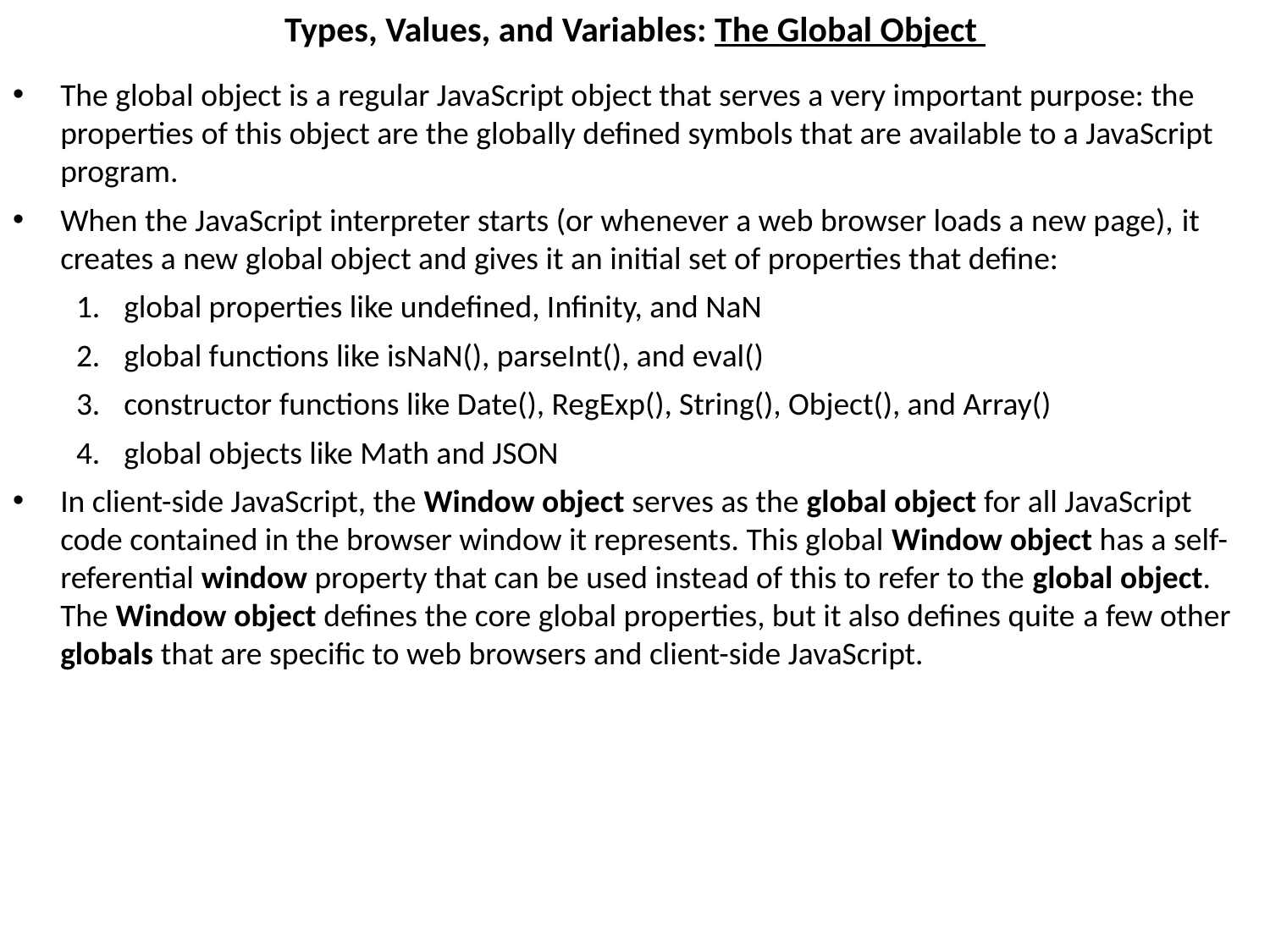

Types, Values, and Variables: The Global Object
The global object is a regular JavaScript object that serves a very important purpose: the properties of this object are the globally defined symbols that are available to a JavaScript program.
When the JavaScript interpreter starts (or whenever a web browser loads a new page), it creates a new global object and gives it an initial set of properties that define:
global properties like undefined, Infinity, and NaN
global functions like isNaN(), parseInt(), and eval()
constructor functions like Date(), RegExp(), String(), Object(), and Array()
global objects like Math and JSON
In client-side JavaScript, the Window object serves as the global object for all JavaScript  code contained in the browser window it represents. This global Window object has a self-referential window property that can be used instead of this to refer to the global object. The Window object defines the core global properties, but it also defines quite a few other globals that are specific to web browsers and client-side JavaScript.